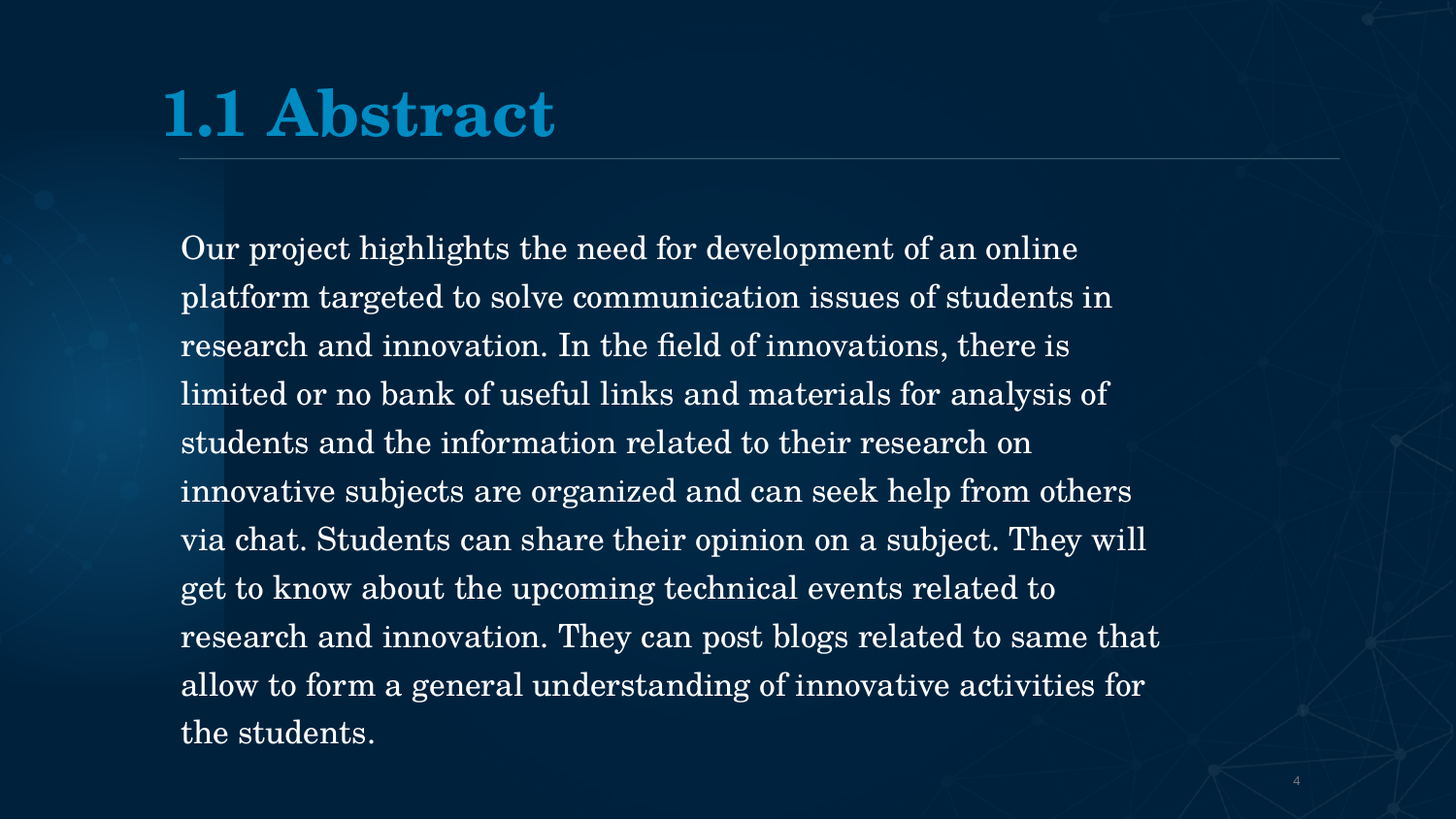

# 1.1 Abstract
Our project highlights the need for development of an online platform targeted to solve communication issues of students in research and innovation. In the field of innovations, there is limited or no bank of useful links and materials for analysis of students and the information related to their research on innovative subjects are organized and can seek help from others via chat. Students can share their opinion on a subject. They will get to know about the upcoming technical events related to research and innovation. They can post blogs related to same that allow to form a general understanding of innovative activities for the students.
4